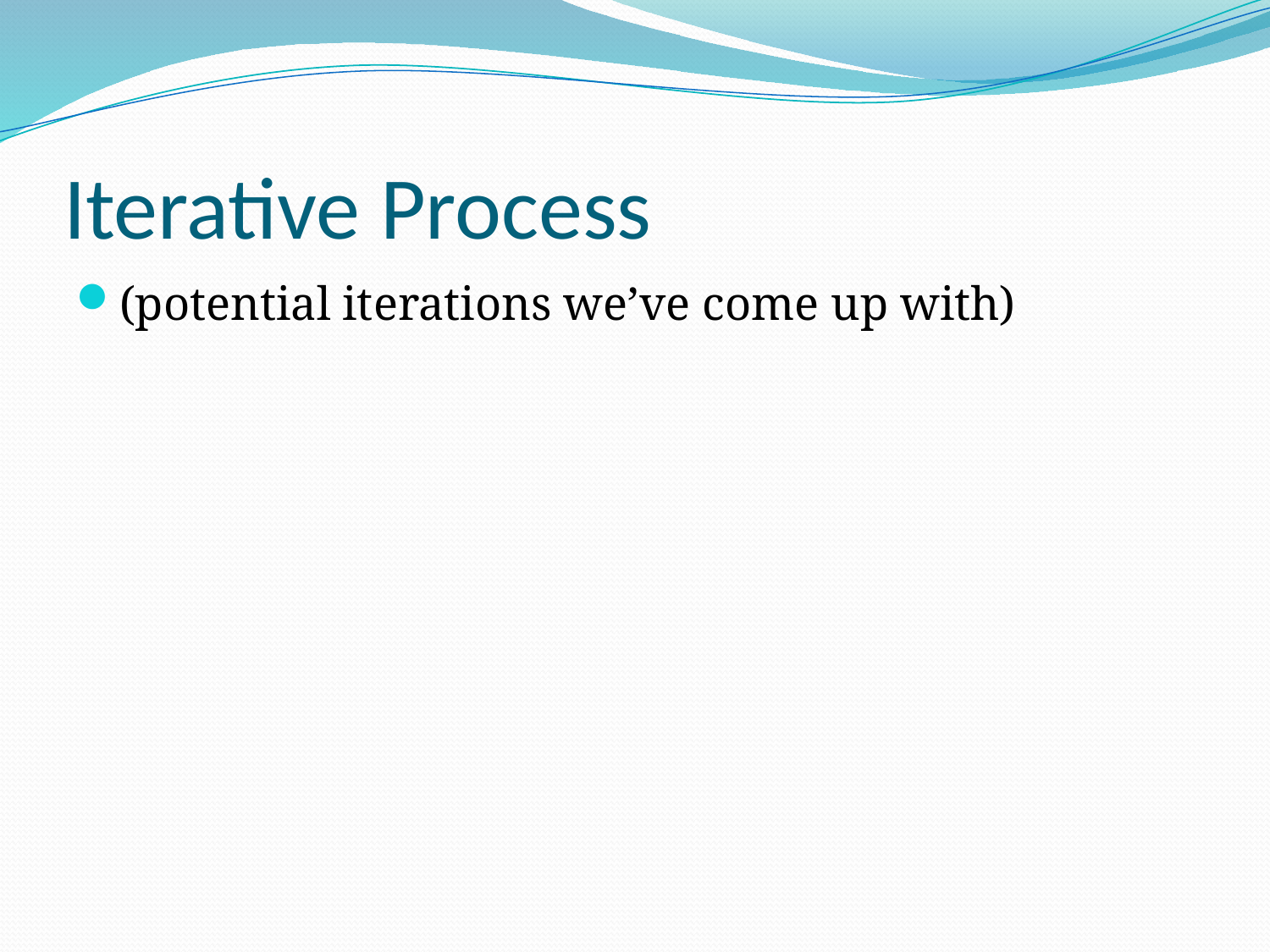

# Iterative Process
(potential iterations we’ve come up with)